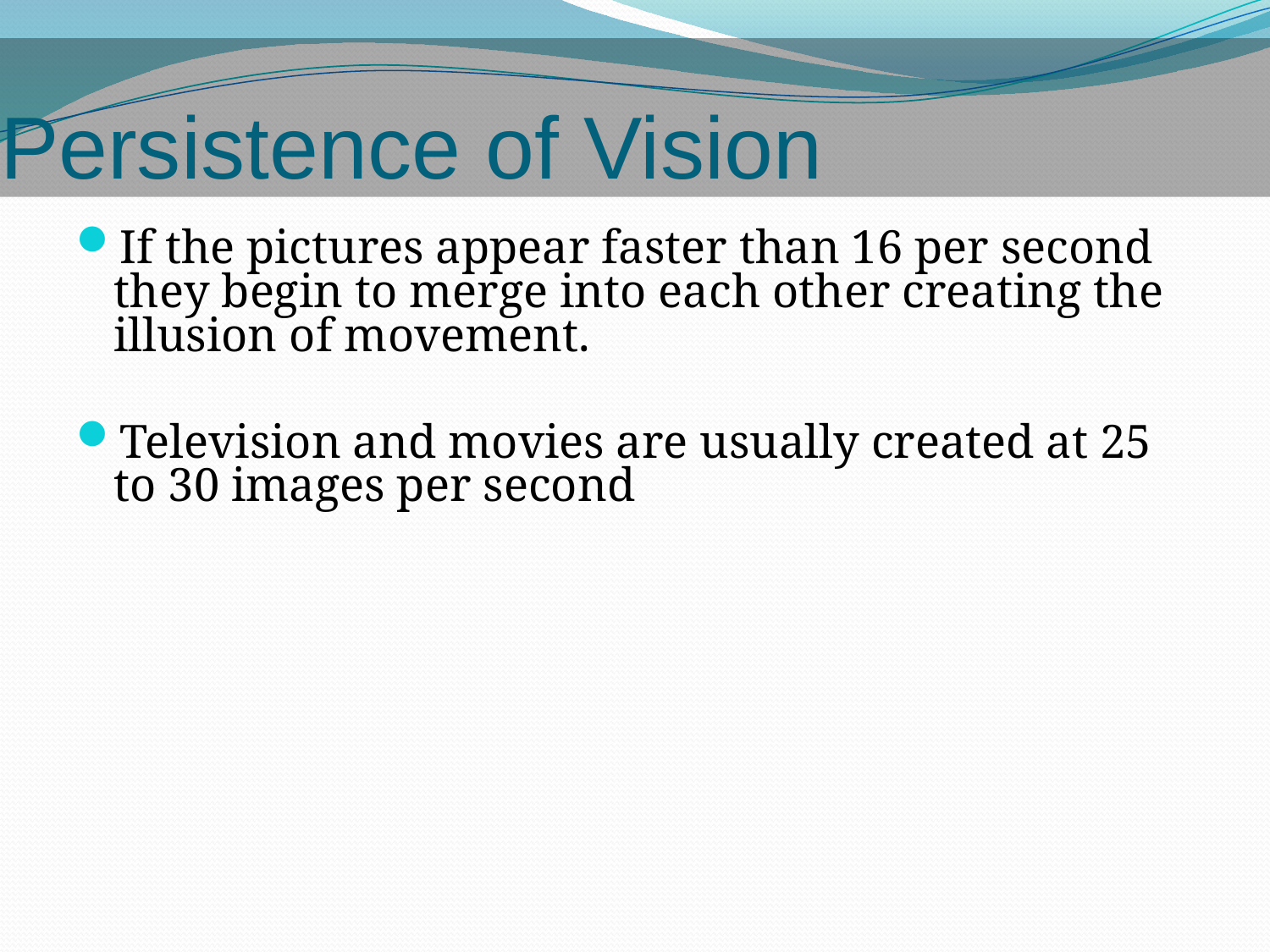

# Persistence of Vision
If the pictures appear faster than 16 per second they begin to merge into each other creating the illusion of movement.

Television and movies are usually created at 25 to 30 images per second